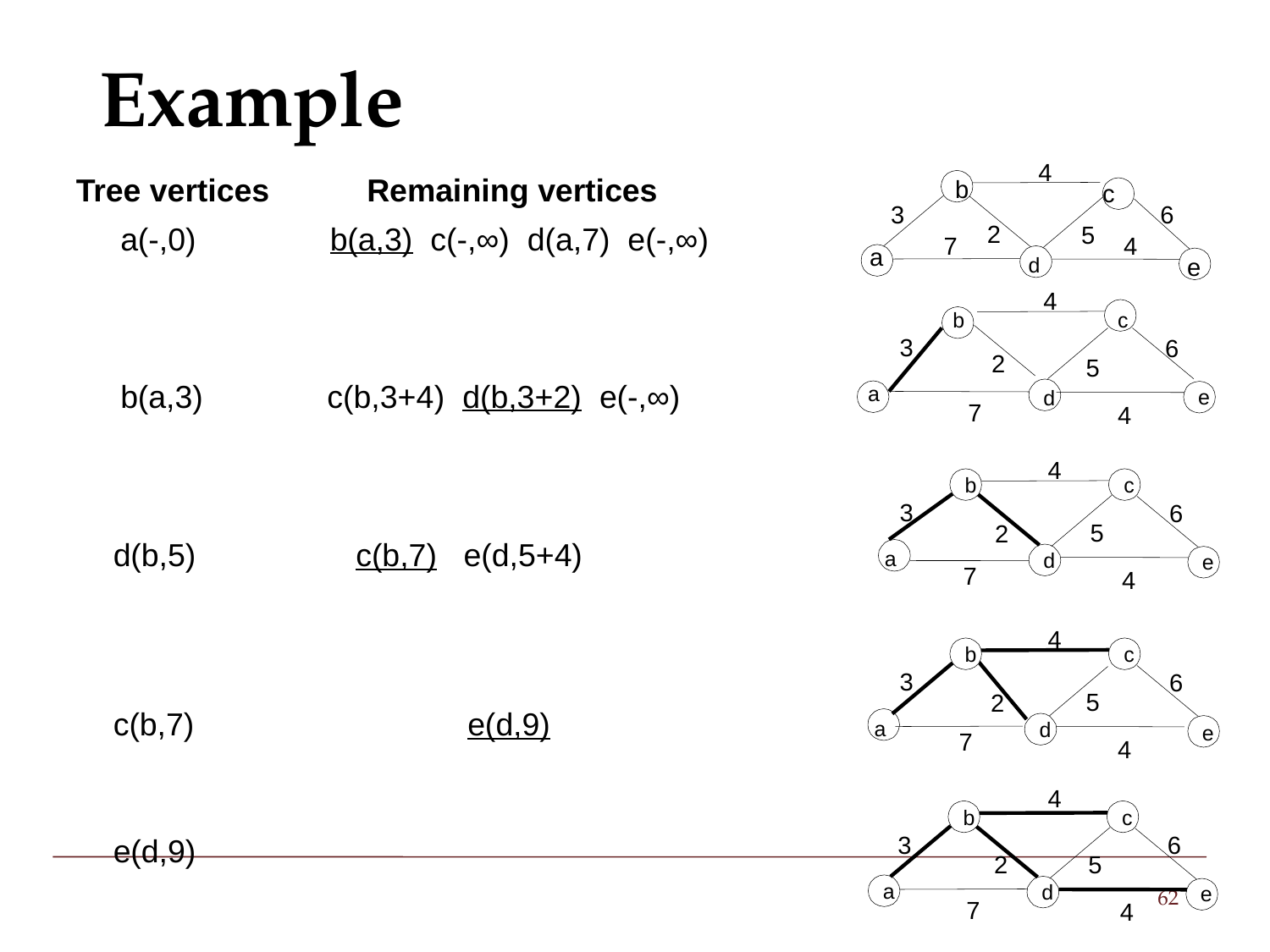

# Example
4
b
c

3

6
2
5
7
a

e

Tree vertices           Remaining vertices
     a(-,0)            	b(a,3)  c(-,∞)  d(a,7)  e(-,∞)

4

d
d

4

b
c

3
6
2
5

a

e
d

7
4

     b(a,3)              c(b,3+4)  d(b,3+2)  e(-,∞)

4

b
c

3
6
5
2
   d(b,5)                  c(b,7)   e(d,5+4)

a

d
e

7
4
4

b
c

3

6
5
2
   c(b,7) 			e(d,9)

a

d
e

7

4
4

b
c

   e(d,9)

3
6
2
5

a

d
e

7
4
62